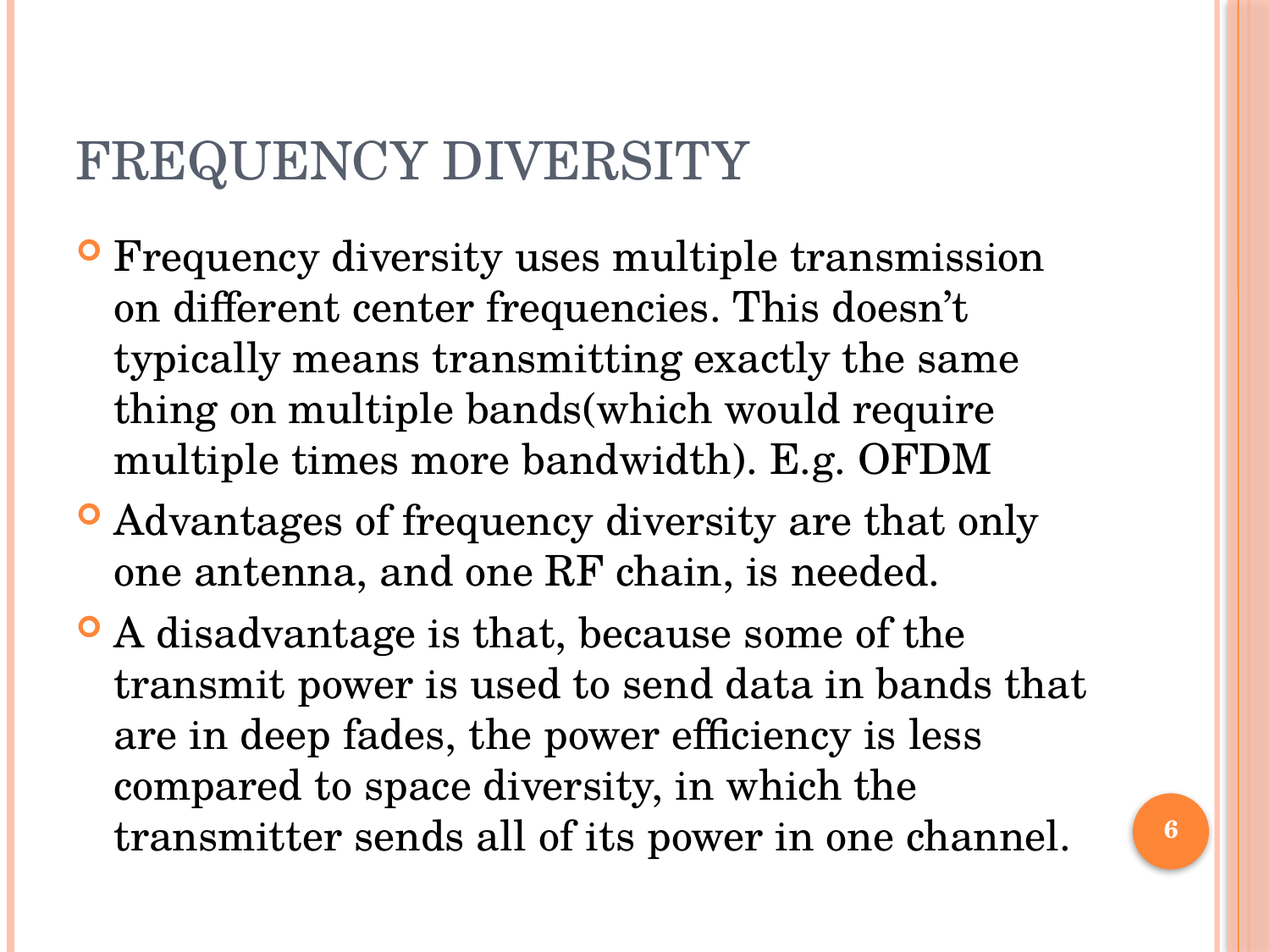

# Frequency diversity
Frequency diversity uses multiple transmission on different center frequencies. This doesn’t typically means transmitting exactly the same thing on multiple bands(which would require multiple times more bandwidth). E.g. OFDM
Advantages of frequency diversity are that only one antenna, and one RF chain, is needed.
A disadvantage is that, because some of the transmit power is used to send data in bands that are in deep fades, the power efficiency is less compared to space diversity, in which the transmitter sends all of its power in one channel.
6